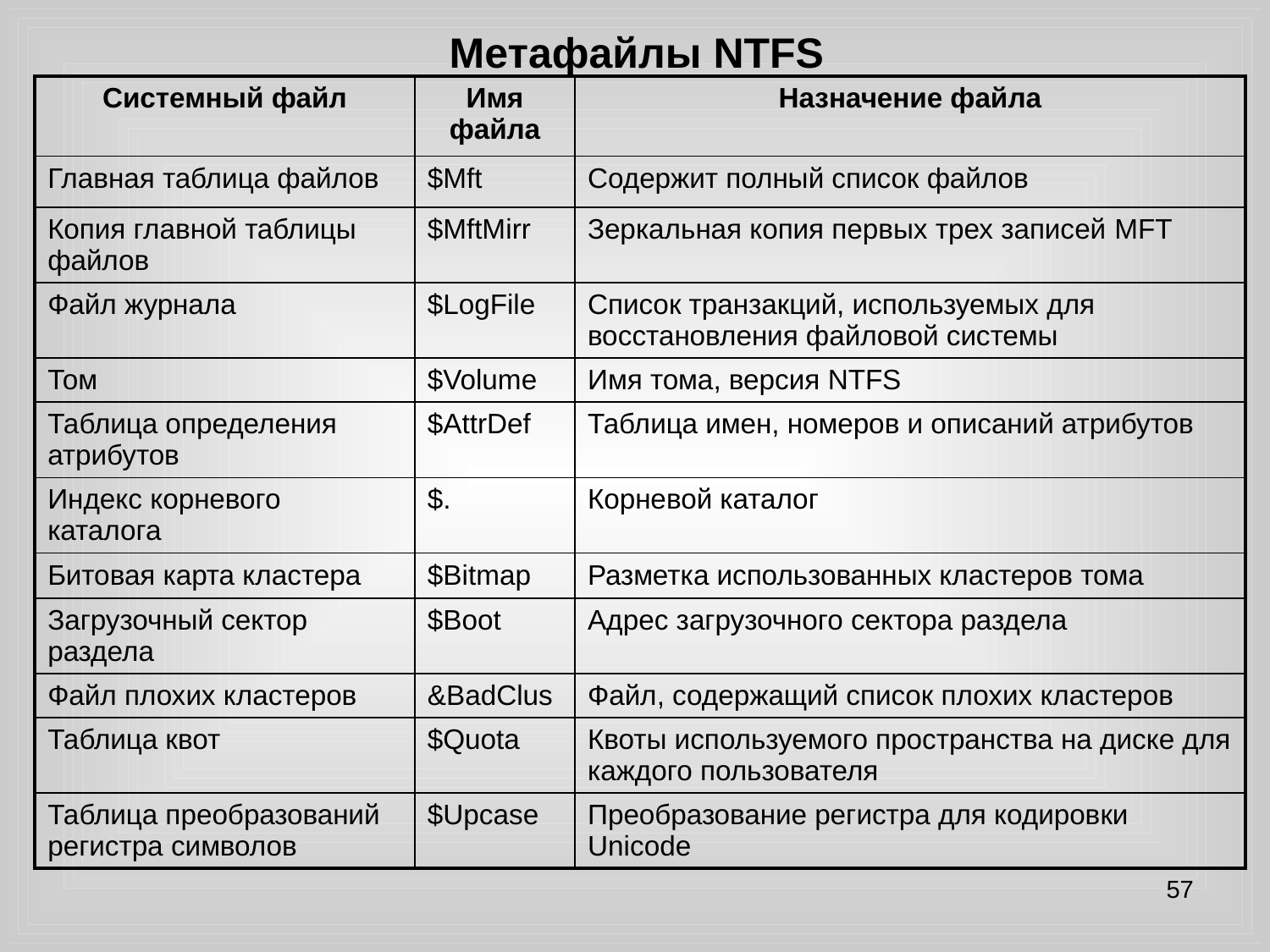

# Метафайлы NTFS
| Системный файл | Имя файла | Назначение файла |
| --- | --- | --- |
| Главная таблица файлов | $Mft | Содержит полный список файлов |
| Копия главной таблицы файлов | $MftMirr | Зеркальная копия первых трех записей MFT |
| Файл журнала | $LogFile | Список транзакций, используемых для восстановления файловой системы |
| Том | $Volume | Имя тома, версия NTFS |
| Таблица определения атрибутов | $AttrDef | Таблица имен, номеров и описаний атрибутов |
| Индекс корневого каталога | $. | Корневой каталог |
| Битовая карта кластера | $Bitmap | Разметка использованных кластеров тома |
| Загрузочный сектор раздела | $Boot | Адрес загрузочного сектора раздела |
| Файл плохих кластеров | &BadClus | Файл, содержащий список плохих кластеров |
| Таблица квот | $Quota | Квоты используемого пространства на диске для каждого пользователя |
| Таблица преобразований регистра символов | $Upcase | Преобразование регистра для кодировки Unicode |
57